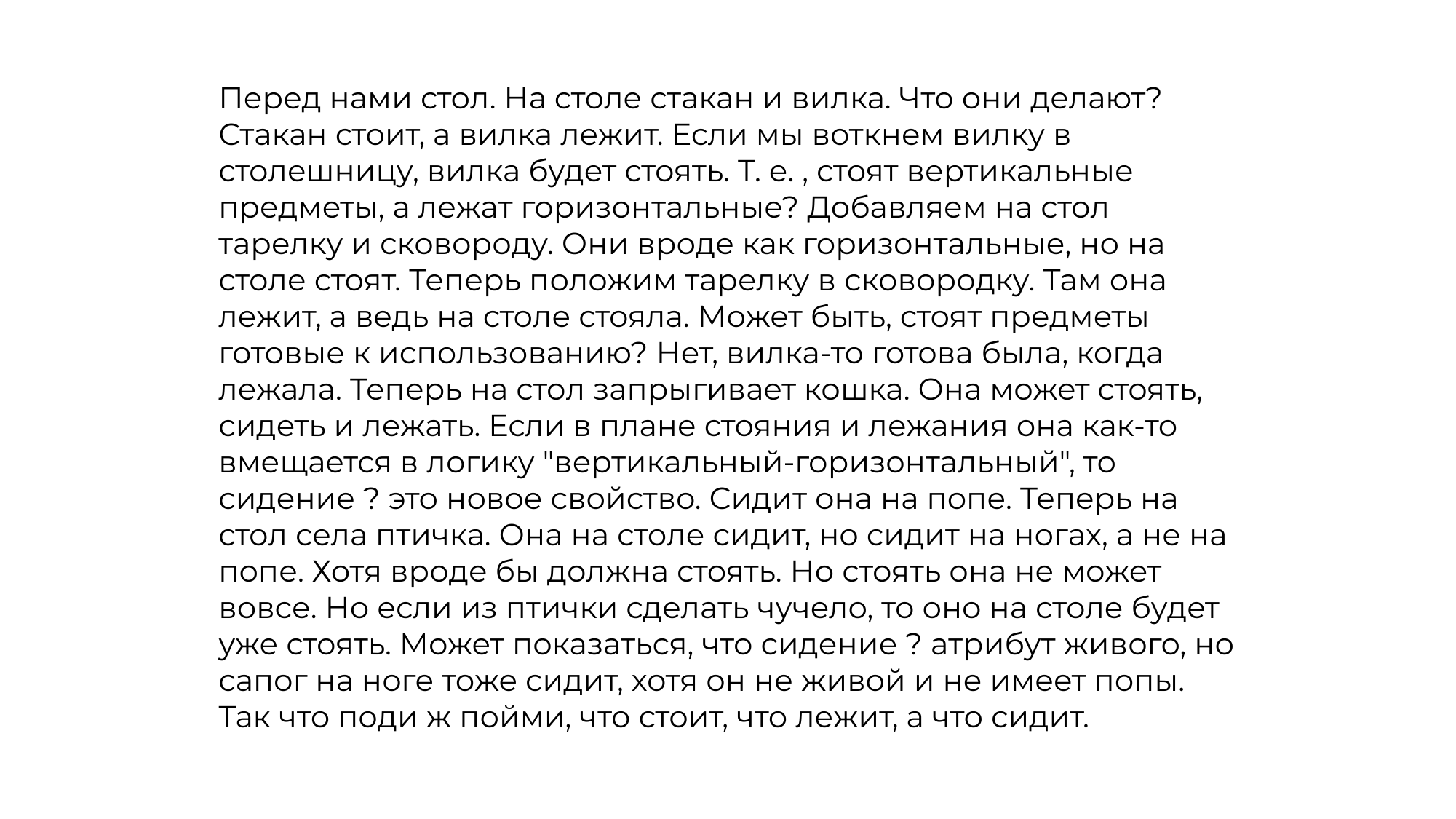

Перед нами стол. На столе стакан и вилка. Что они делают? Стакан стоит, а вилка лежит. Если мы воткнем вилку в столешницу, вилка будет стоять. Т. е. , стоят вертикальные предметы, а лежат горизонтальные? Добавляем на стол тарелку и сковороду. Они вроде как горизонтальные, но на столе стоят. Теперь положим тарелку в сковородку. Там она лежит, а ведь на столе стояла. Может быть, стоят предметы готовые к использованию? Нет, вилка-то готова была, когда лежала. Теперь на стол запрыгивает кошка. Она может стоять, сидеть и лежать. Если в плане стояния и лежания она как-то вмещается в логику "вертикальный-горизонтальный", то сидение ? это новое свойство. Сидит она на попе. Теперь на стол села птичка. Она на столе сидит, но сидит на ногах, а не на попе. Хотя вроде бы должна стоять. Но стоять она не может вовсе. Но если из птички сделать чучело, то оно на столе будет уже стоять. Может показаться, что сидение ? атрибут живого, но сапог на ноге тоже сидит, хотя он не живой и не имеет попы. Так что поди ж пойми, что стоит, что лежит, а что сидит.